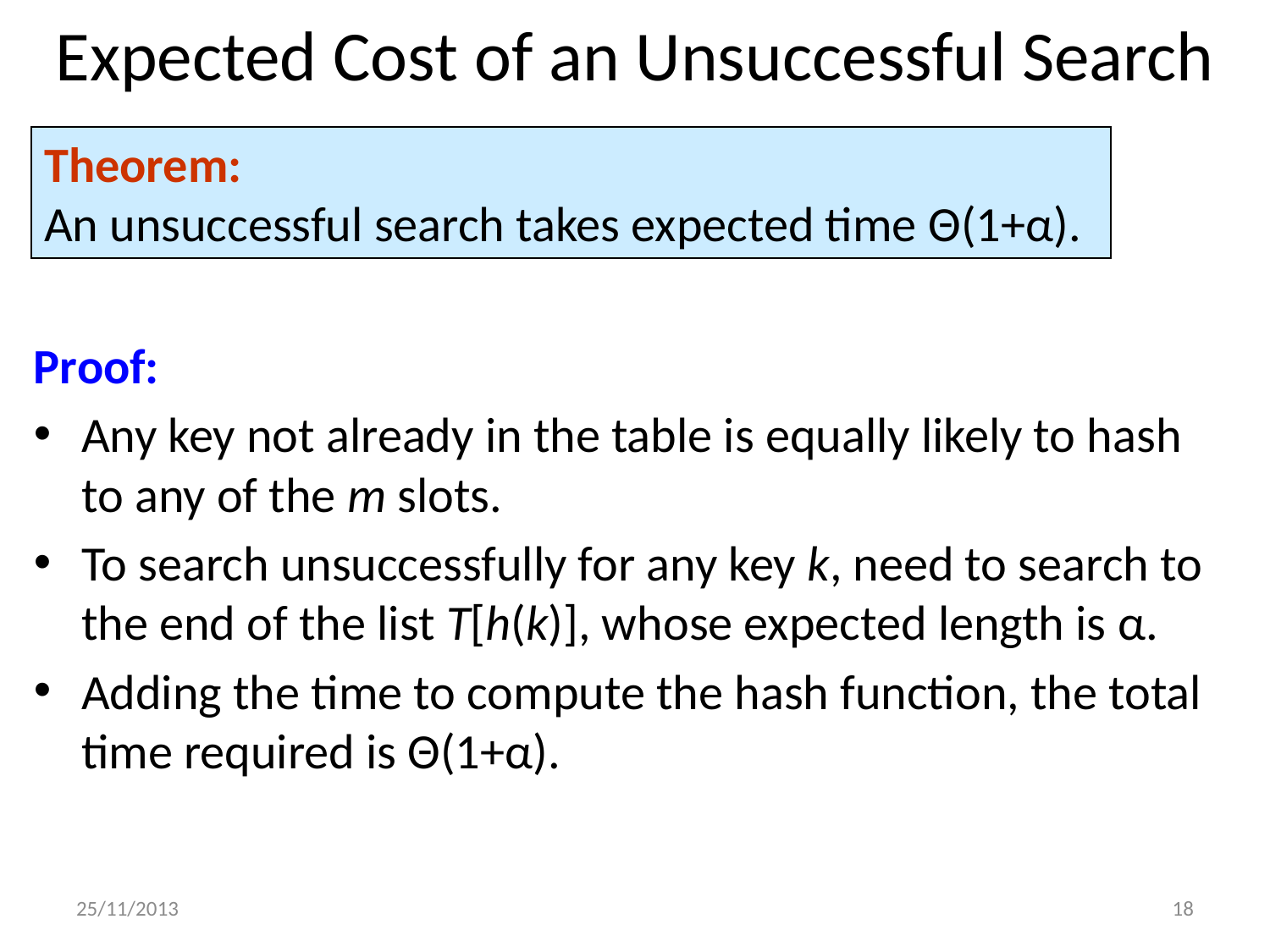

# Expected Cost of an Unsuccessful Search
Theorem:
An unsuccessful search takes expected time Θ(1+α).

Proof:
Any key not already in the table is equally likely to hash to any of the m slots.
To search unsuccessfully for any key k, need to search to the end of the list T[h(k)], whose expected length is α.
Adding the time to compute the hash function, the total time required is Θ(1+α).

25/11/2013
18